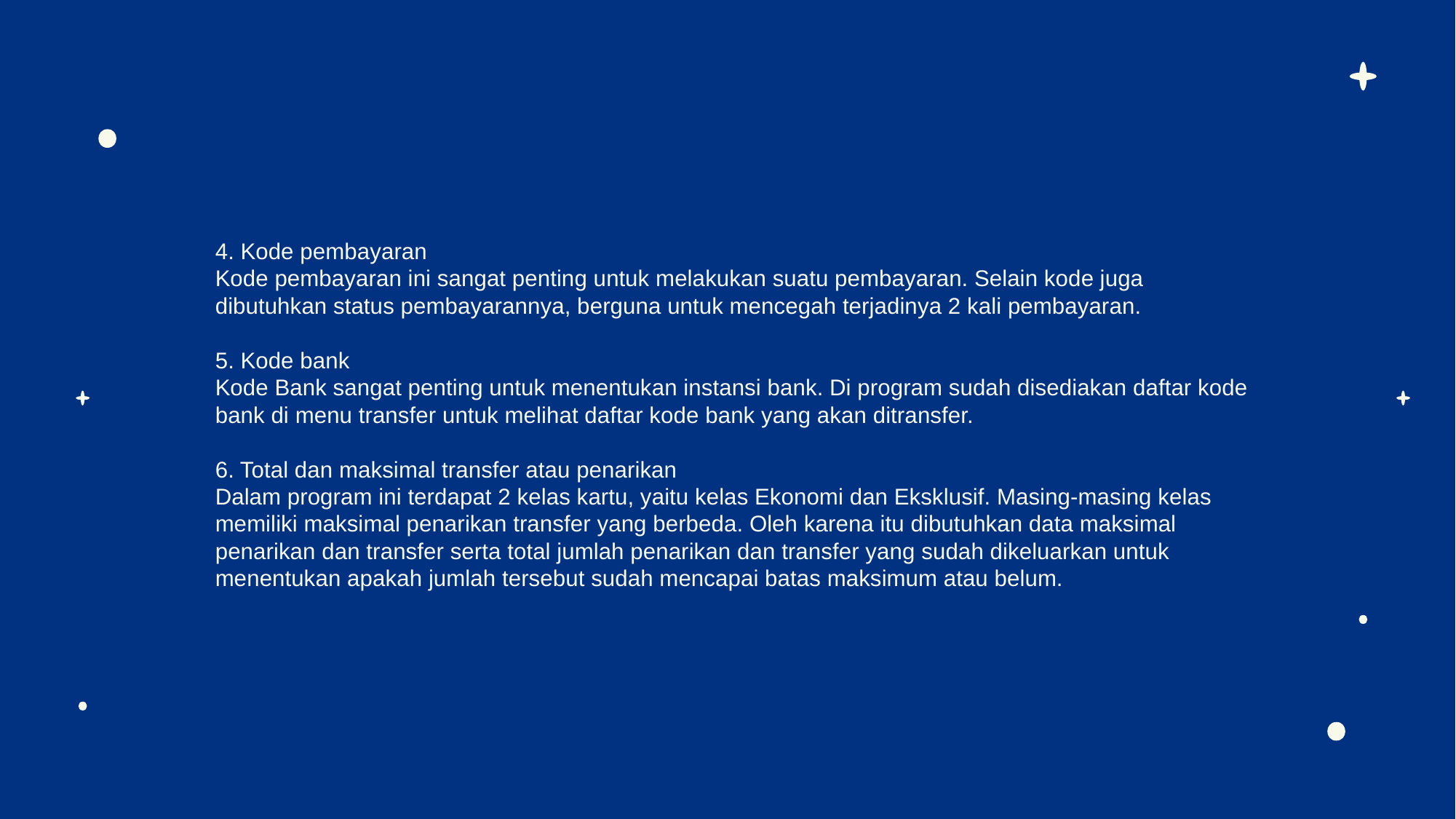

4. Kode pembayaran
Kode pembayaran ini sangat penting untuk melakukan suatu pembayaran. Selain kode juga dibutuhkan status pembayarannya, berguna untuk mencegah terjadinya 2 kali pembayaran.

5. Kode bank
Kode Bank sangat penting untuk menentukan instansi bank. Di program sudah disediakan daftar kode bank di menu transfer untuk melihat daftar kode bank yang akan ditransfer.

6. Total dan maksimal transfer atau penarikan
Dalam program ini terdapat 2 kelas kartu, yaitu kelas Ekonomi dan Eksklusif. Masing-masing kelas memiliki maksimal penarikan transfer yang berbeda. Oleh karena itu dibutuhkan data maksimal penarikan dan transfer serta total jumlah penarikan dan transfer yang sudah dikeluarkan untuk menentukan apakah jumlah tersebut sudah mencapai batas maksimum atau belum.